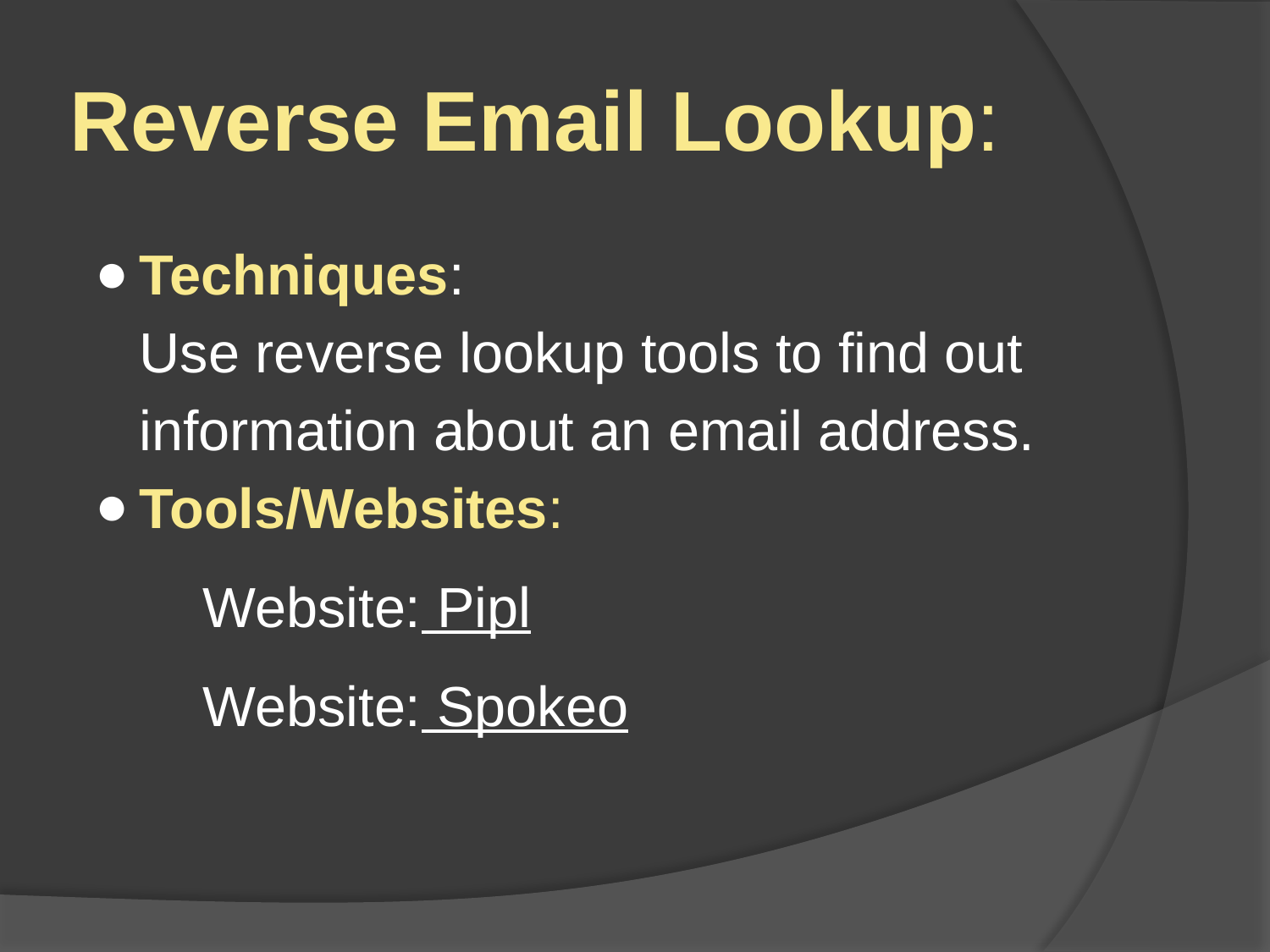

# Reverse Email Lookup:
Techniques:
Use reverse lookup tools to find out information about an email address.
Tools/Websites:
Website: Pipl
Website: Spokeo